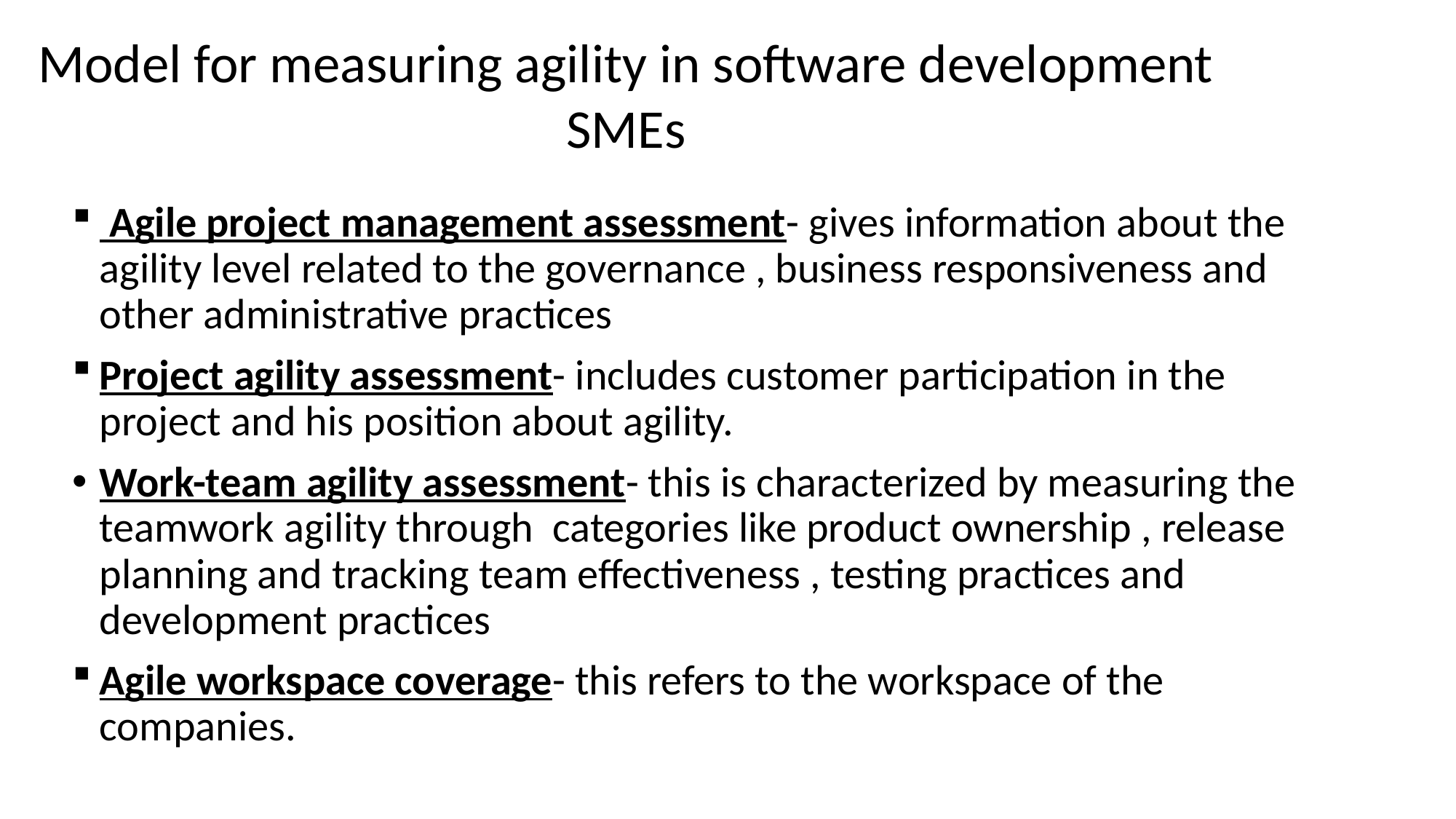

Model for measuring agility in software development SMEs
 Agile project management assessment- gives information about the agility level related to the governance , business responsiveness and other administrative practices
Project agility assessment- includes customer participation in the project and his position about agility.
Work-team agility assessment- this is characterized by measuring the teamwork agility through  categories like product ownership , release planning and tracking team effectiveness , testing practices and development practices
Agile workspace coverage- this refers to the workspace of the companies.